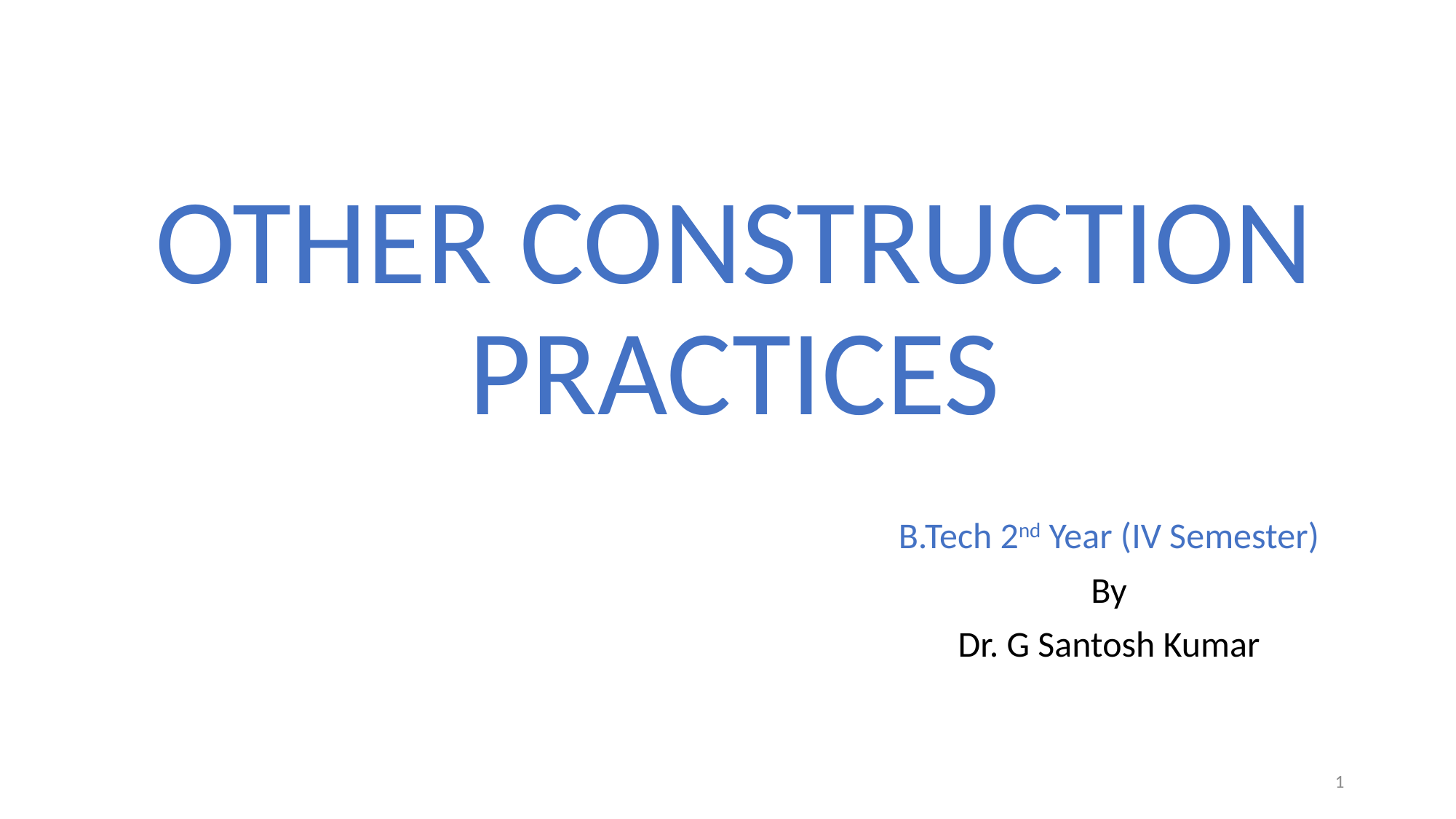

# OTHER CONSTRUCTION PRACTICES
B.Tech 2nd Year (IV Semester)
By
Dr. G Santosh Kumar
1